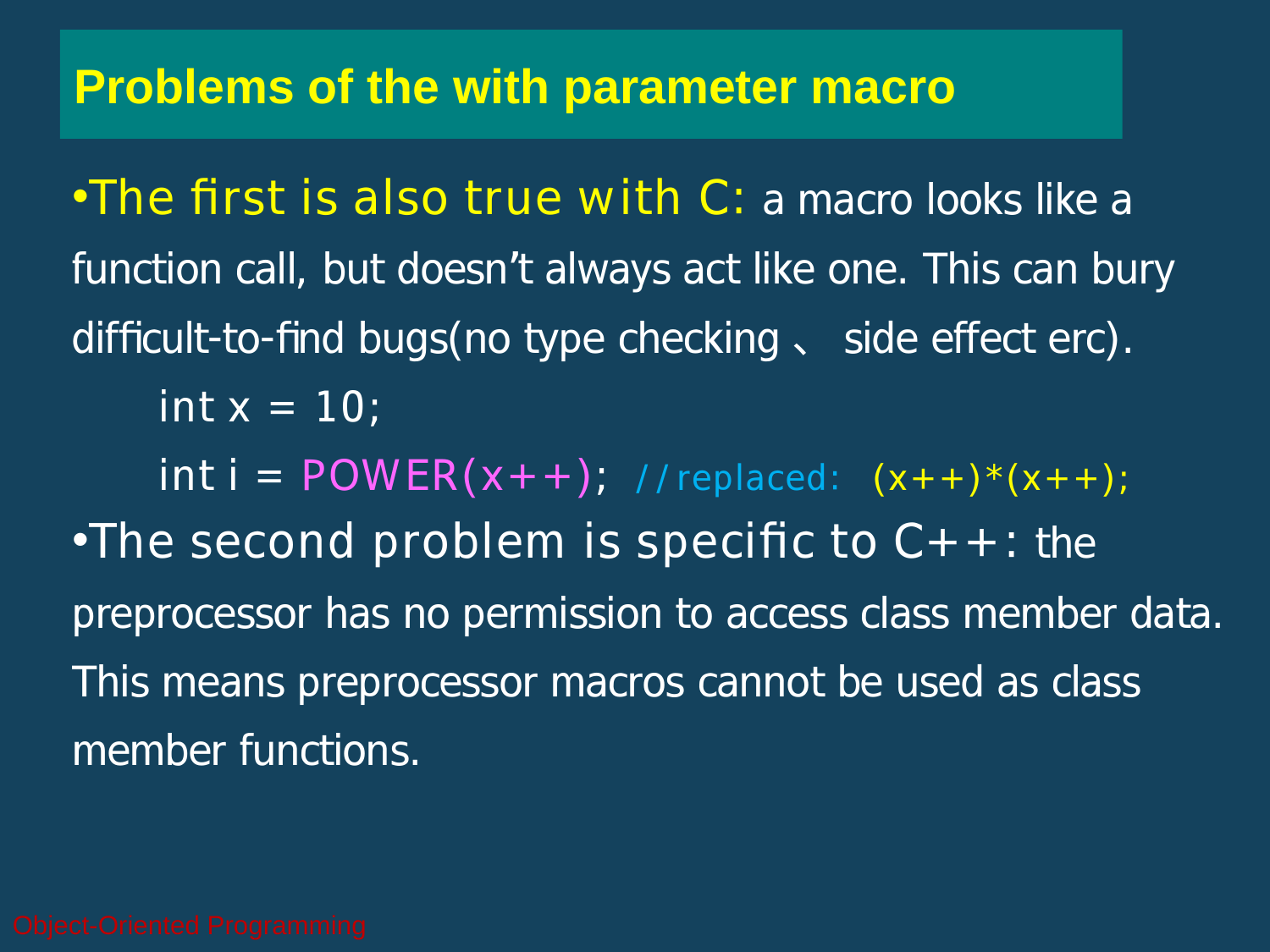

# Problems of the with parameter macro
The first is also true with C: a macro looks like a function call, but doesn’t always act like one. This can bury difficult-to-find bugs(no type checking、side effect erc).
       int x = 10;
       int i = POWER(x++);  //replaced:   (x++)*(x++);
The second problem is specific to C++: the preprocessor has no permission to access class member data. This means preprocessor macros cannot be used as class member functions.
Object-Oriented Programming